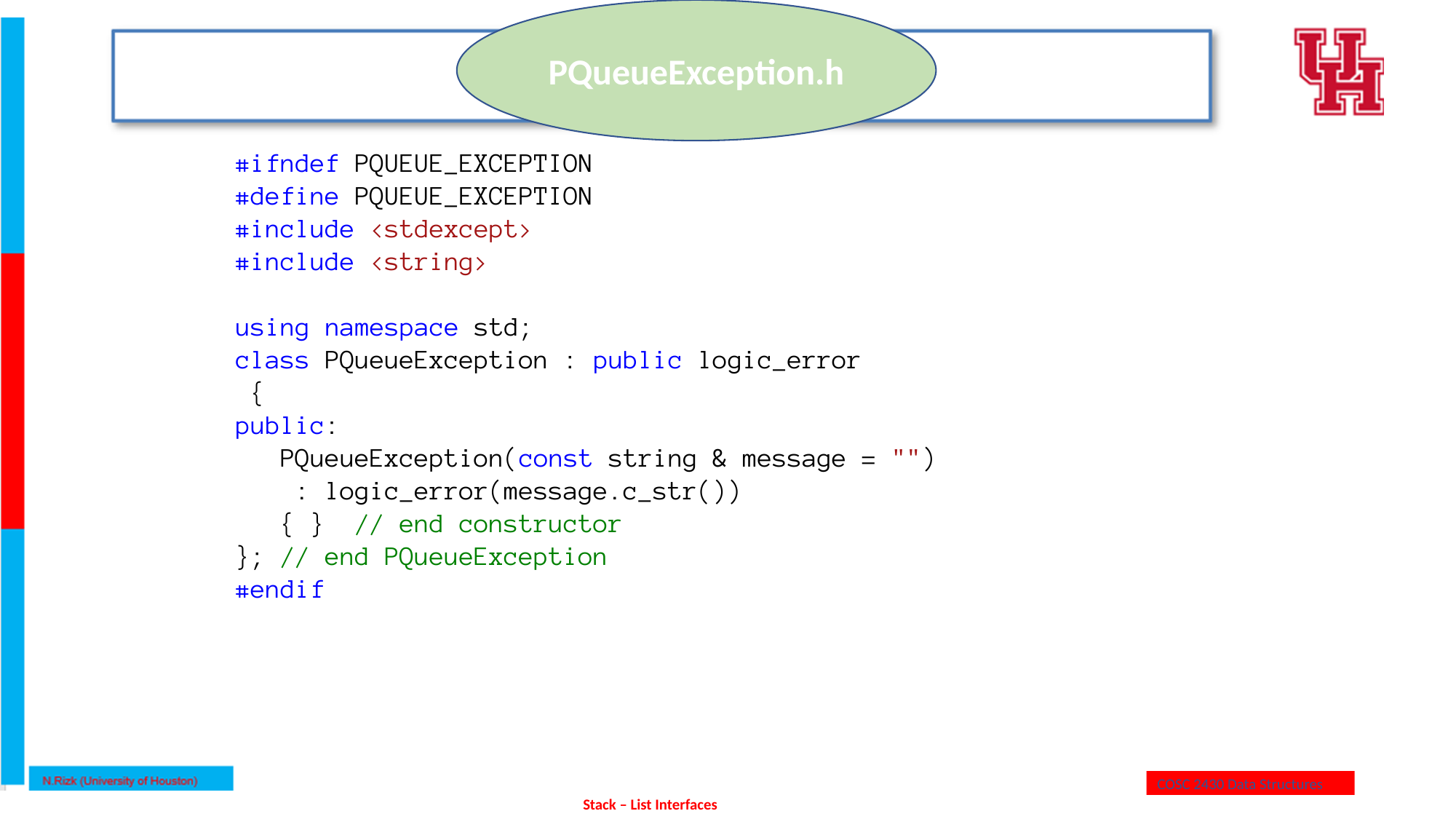

PQueueException.h
#ifndef PQUEUE_EXCEPTION
#define PQUEUE_EXCEPTION
#include <stdexcept>
#include <string>

using namespace std;
class PQueueException : public logic_error
 {
public:
   PQueueException(const string & message = "")
    : logic_error(message.c_str())
   { }  // end constructor
}; // end PQueueException
#endif